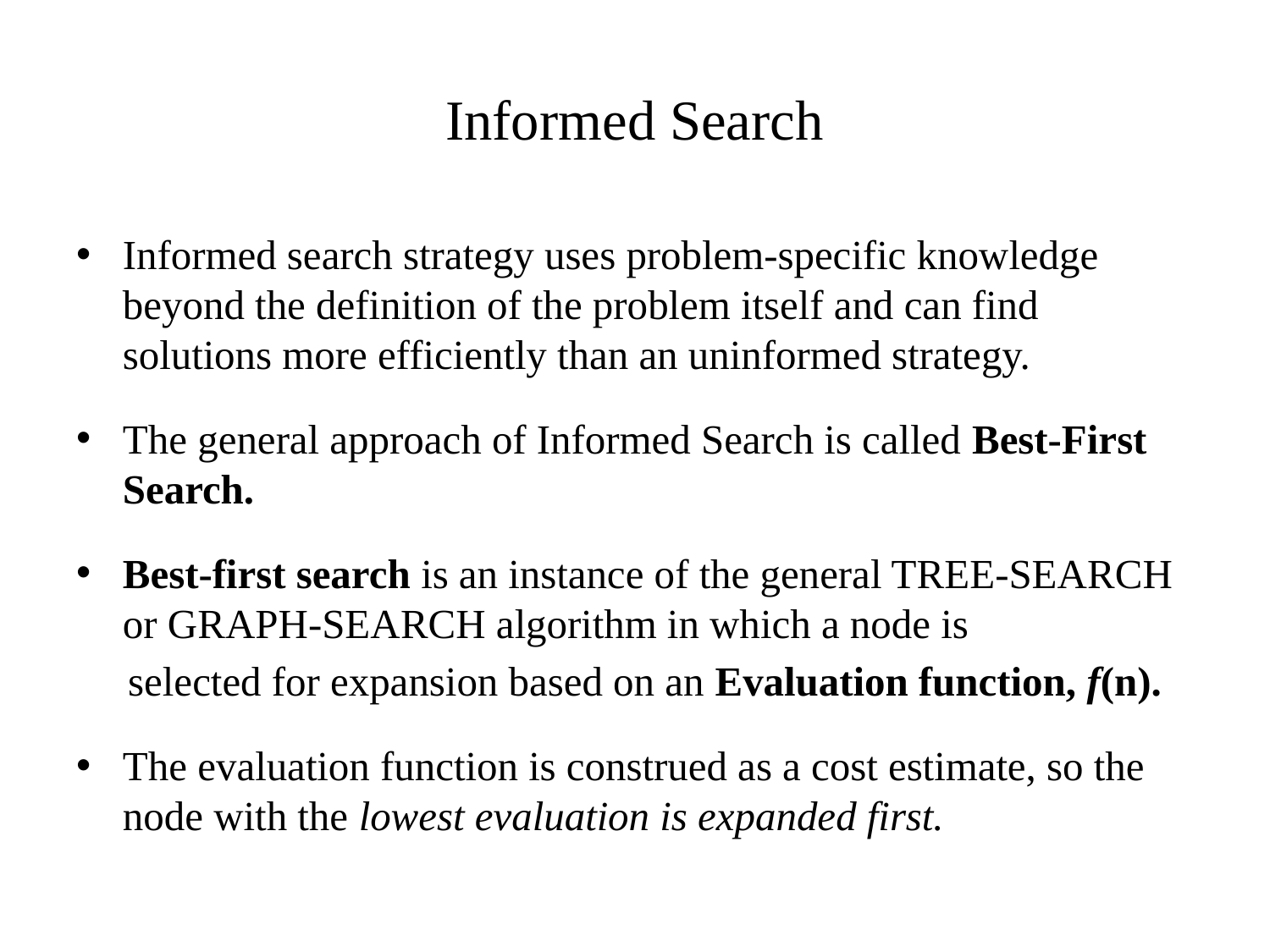

# Informed Search
Informed search strategy uses problem-specific knowledge beyond the definition of the problem itself and can find solutions more efficiently than an uninformed strategy.

The general approach of Informed Search is called Best-First Search.

Best-first search is an instance of the general TREE-SEARCH or GRAPH-SEARCH algorithm in which a node is
     selected for expansion based on an Evaluation function, f(n).

The evaluation function is construed as a cost estimate, so the node with the lowest evaluation is expanded first.